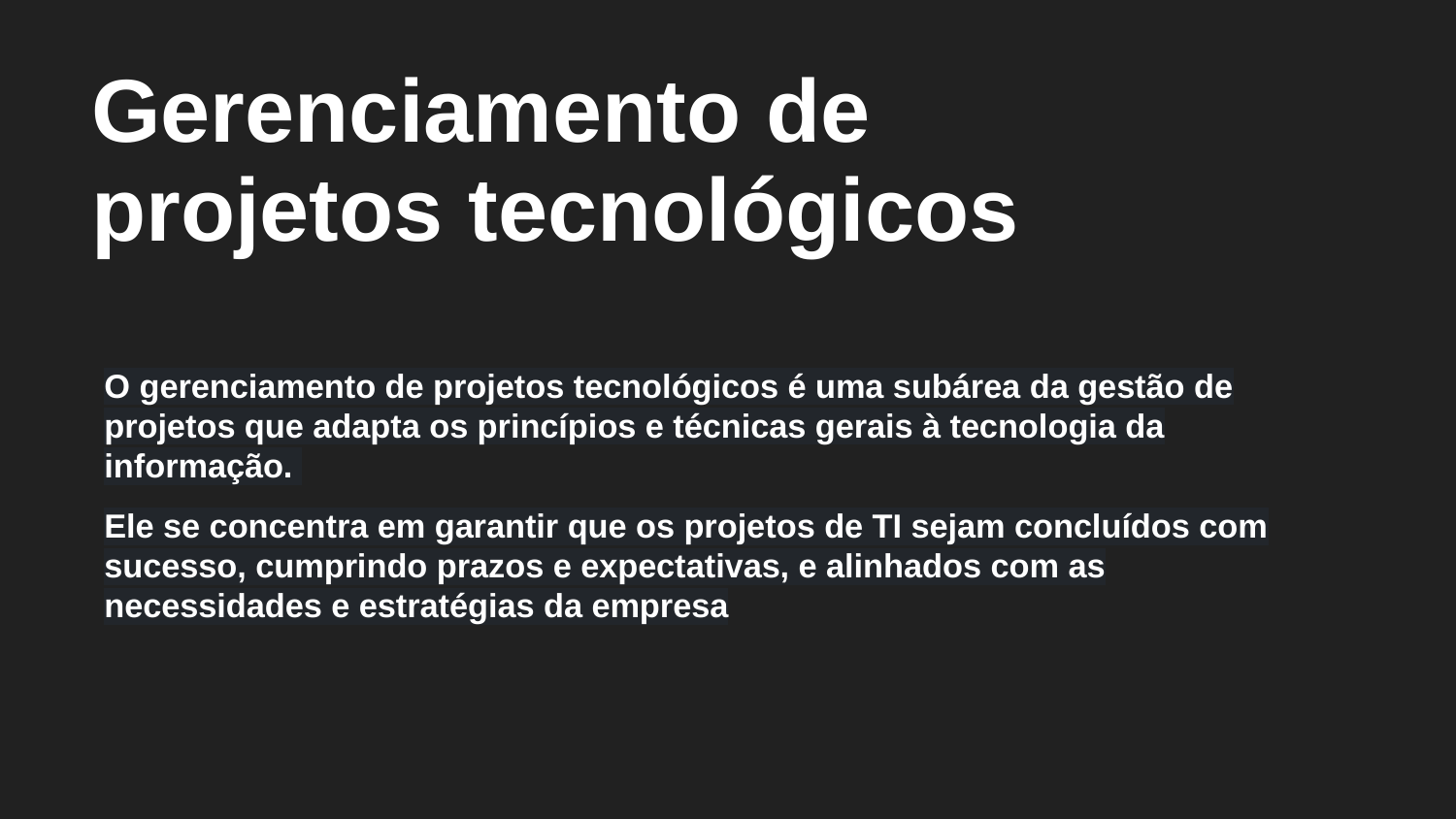

# Gerenciamento de projetos tecnológicos
O gerenciamento de projetos tecnológicos é uma subárea da gestão de projetos que adapta os princípios e técnicas gerais à tecnologia da informação.
Ele se concentra em garantir que os projetos de TI sejam concluídos com sucesso, cumprindo prazos e expectativas, e alinhados com as necessidades e estratégias da empresa